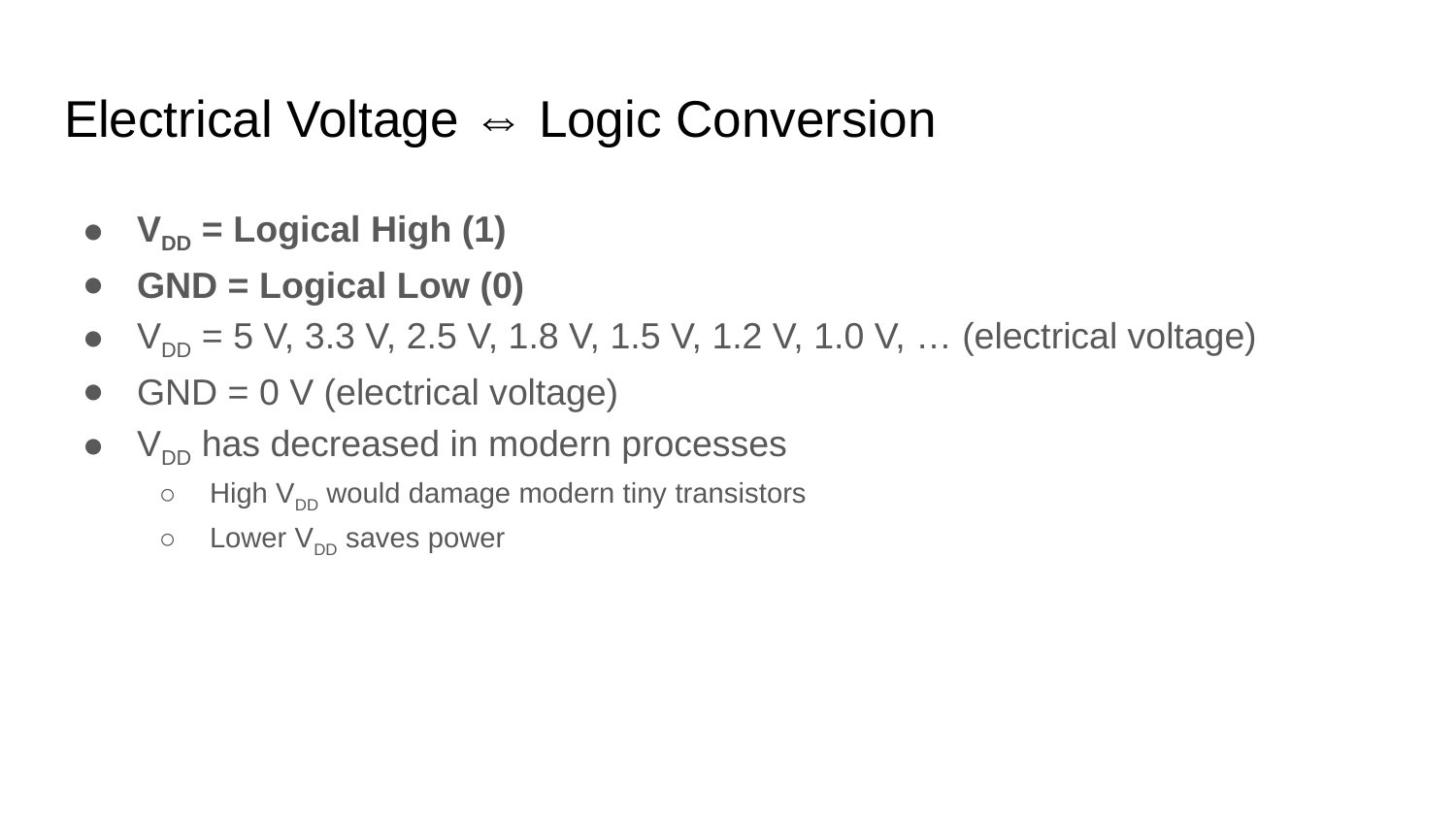

# Electrical Voltage ⇔ Logic Conversion
VDD = Logical High (1)
GND = Logical Low (0)
VDD = 5 V, 3.3 V, 2.5 V, 1.8 V, 1.5 V, 1.2 V, 1.0 V, … (electrical voltage)
GND = 0 V (electrical voltage)
VDD has decreased in modern processes
High VDD would damage modern tiny transistors
Lower VDD saves power